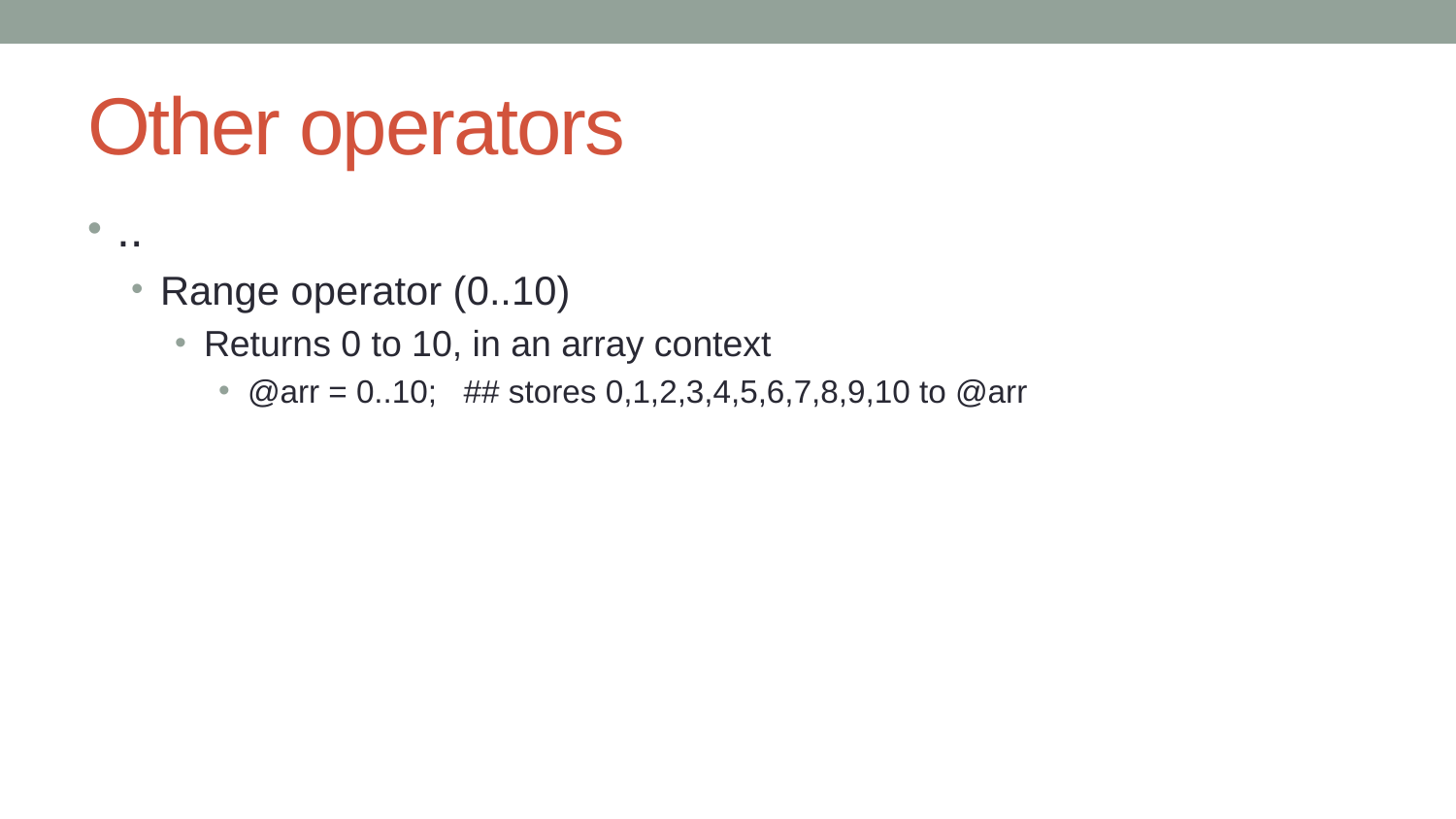

# Other operators
..
Range operator (0..10)
Returns 0 to 10, in an array context
@arr = 0..10;   ## stores 0,1,2,3,4,5,6,7,8,9,10 to @arr